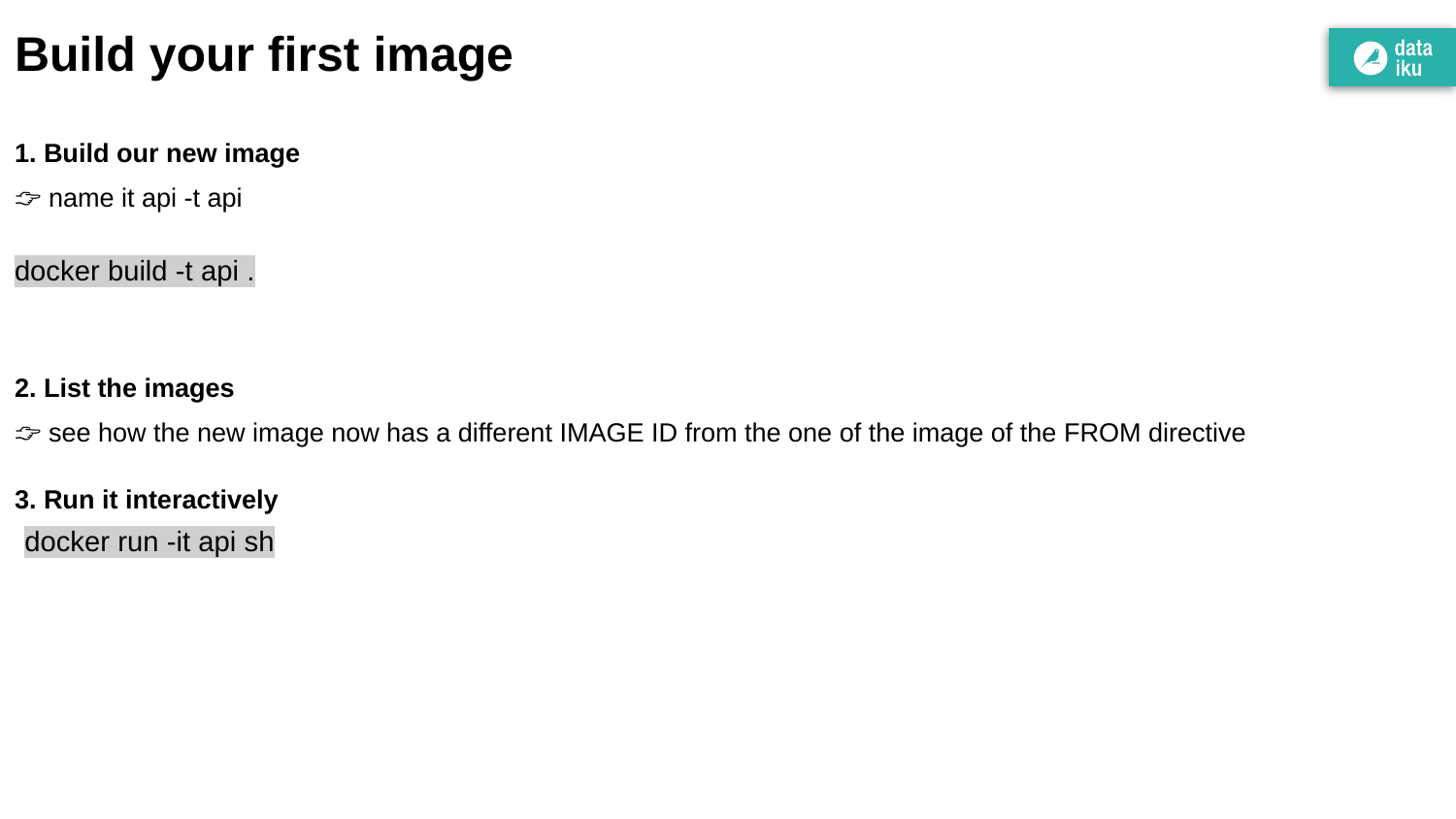

# Build your first image

1. Build our new image
👉 name it api -t api
docker build -t api .

2. List the images
👉 see how the new image now has a different IMAGE ID from the one of the image of the FROM directive
3. Run it interactively
docker run -it api sh